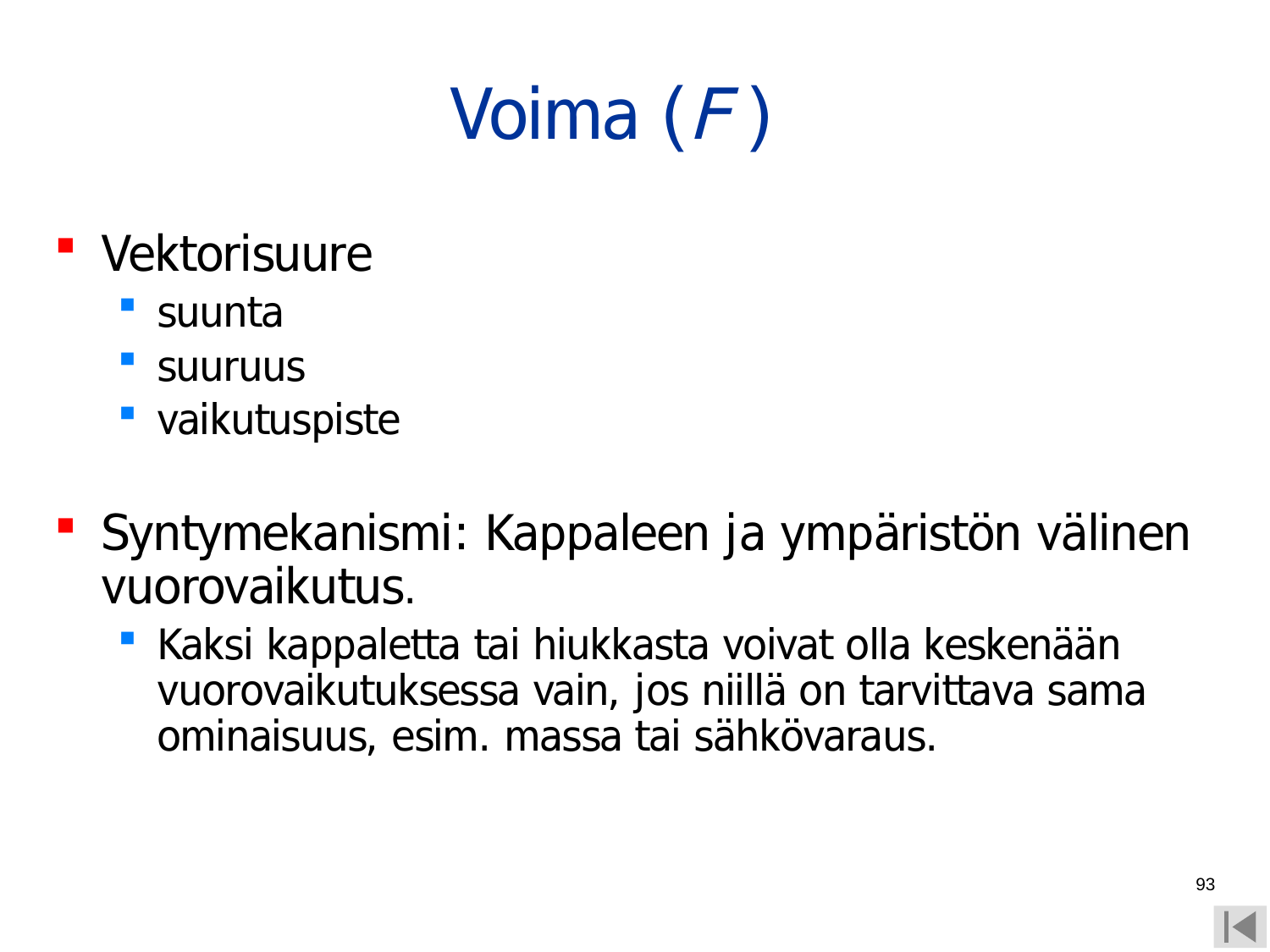

# Voima (F )
Vektorisuure
suunta
suuruus
vaikutuspiste

Syntymekanismi: Kappaleen ja ympäristön välinen vuorovaikutus.
Kaksi kappaletta tai hiukkasta voivat olla keskenään vuorovaikutuksessa vain, jos niillä on tarvittava sama ominaisuus, esim. massa tai sähkövaraus.
93